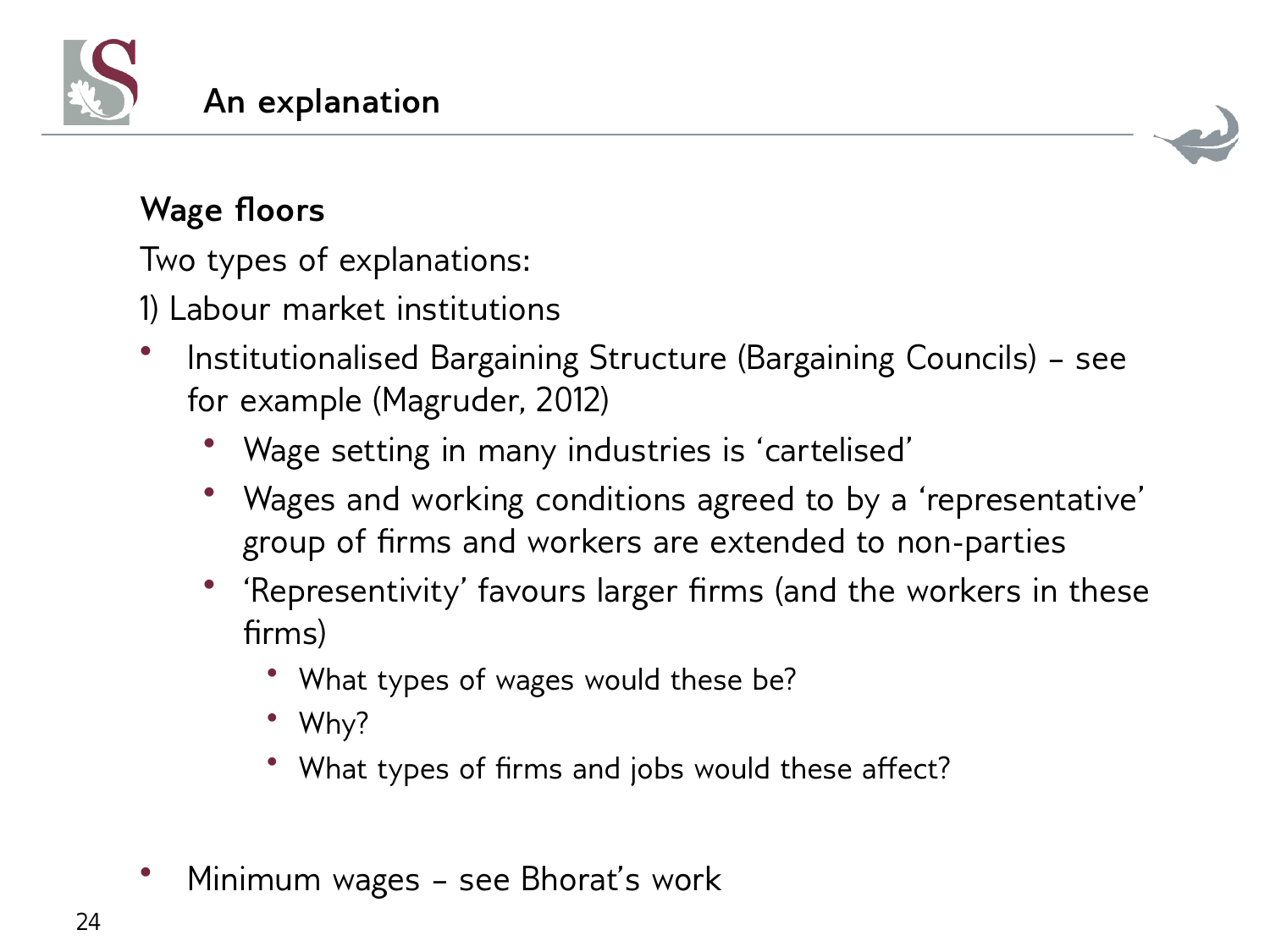

# An explanation
Wage floors
Two types of explanations:
1) Labour market institutions
Institutionalised Bargaining Structure (Bargaining Councils) – see for example (Magruder, 2012)
Wage setting in many industries is ‘cartelised’
Wages and working conditions agreed to by a ‘representative’ group of firms and workers are extended to non-parties
‘Representivity’ favours larger firms (and the workers in these firms)
What types of wages would these be?
Why?
What types of firms and jobs would these affect?

Minimum wages – see Bhorat’s work

24